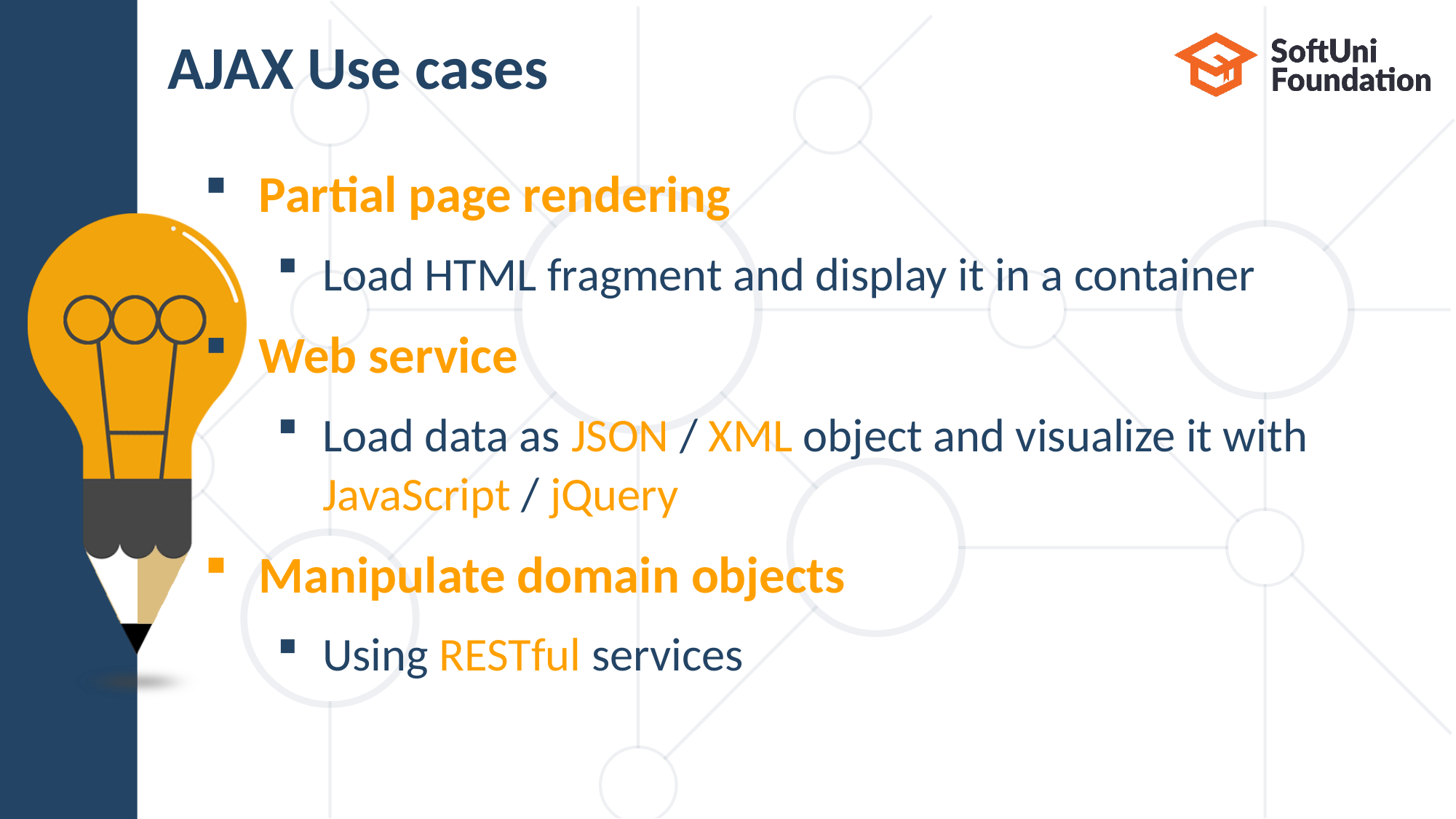

# AJAX Use cases
Partial page rendering
Load HTML fragment and display it in a container
Web service
Load data as JSON / XML object and visualize it with
JavaScript / jQuery
Manipulate domain objects
Using RESTful services